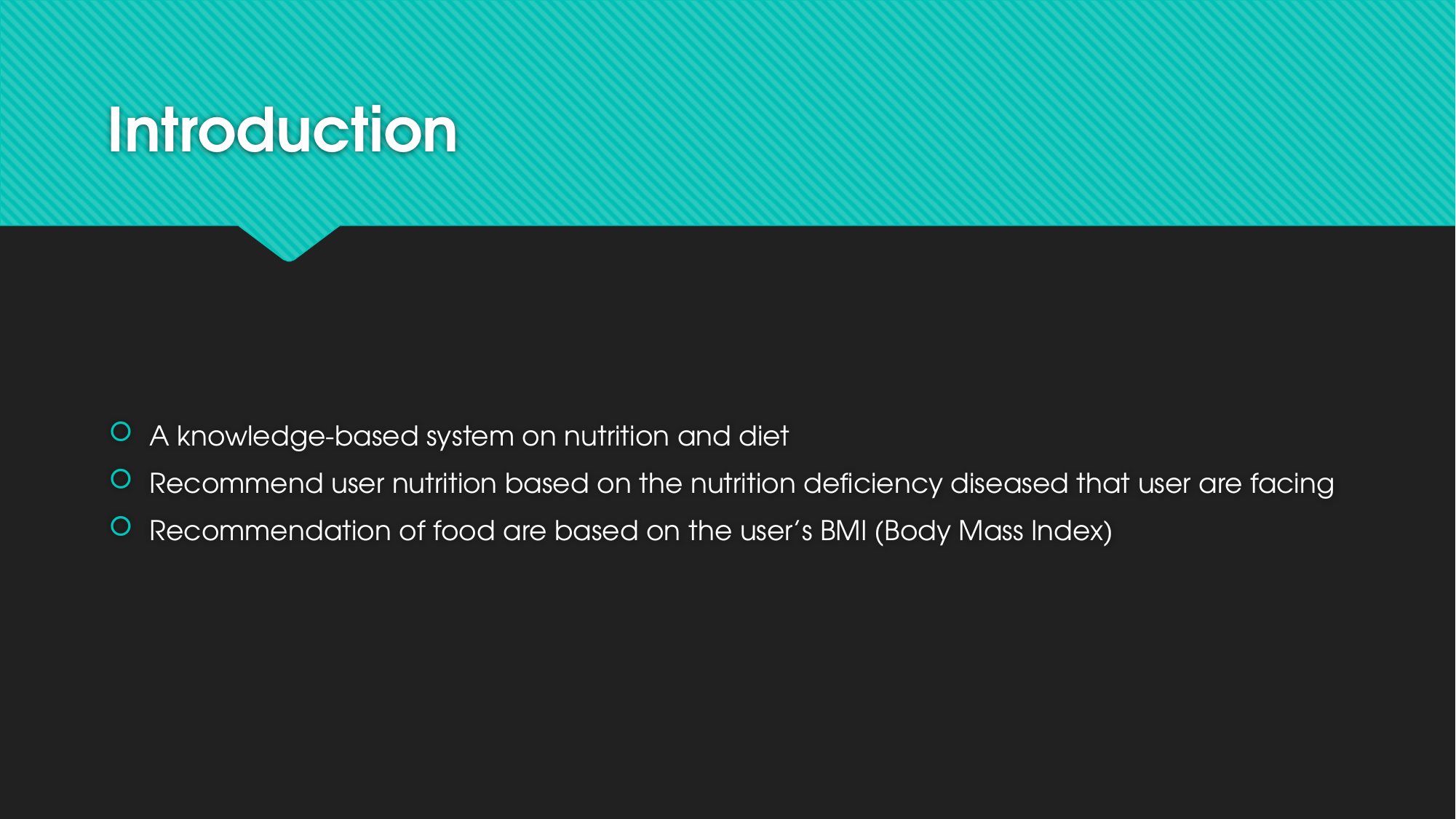

# Introduction
A knowledge-based system on nutrition and diet
Recommend user nutrition based on the nutrition deficiency diseased that user are facing
Recommendation of food are based on the user’s BMI (Body Mass Index)